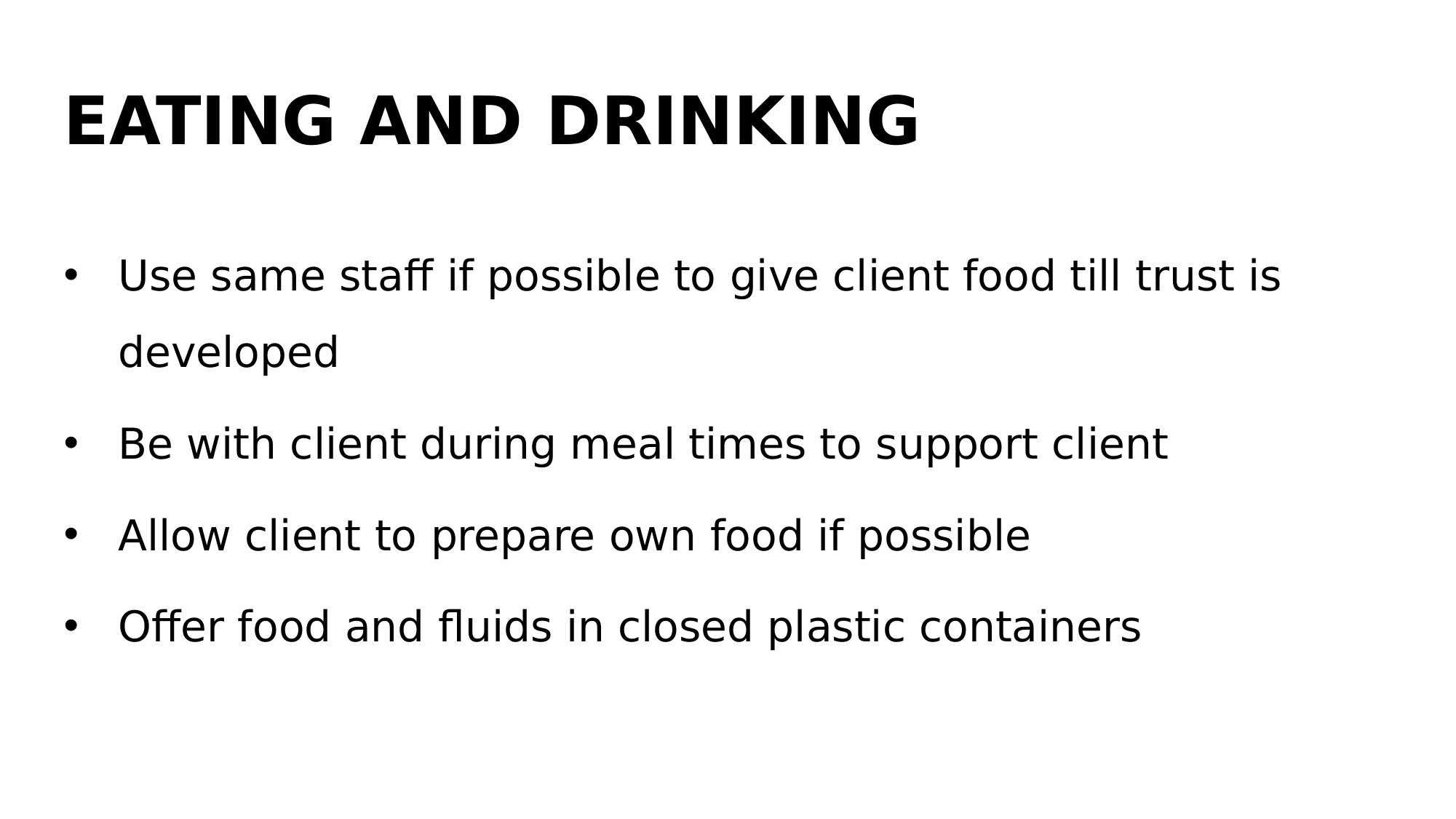

# EATING AND DRINKING
Use same staff if possible to give client food till trust is developed
Be with client during meal times to support client
Allow client to prepare own food if possible
Offer food and fluids in closed plastic containers